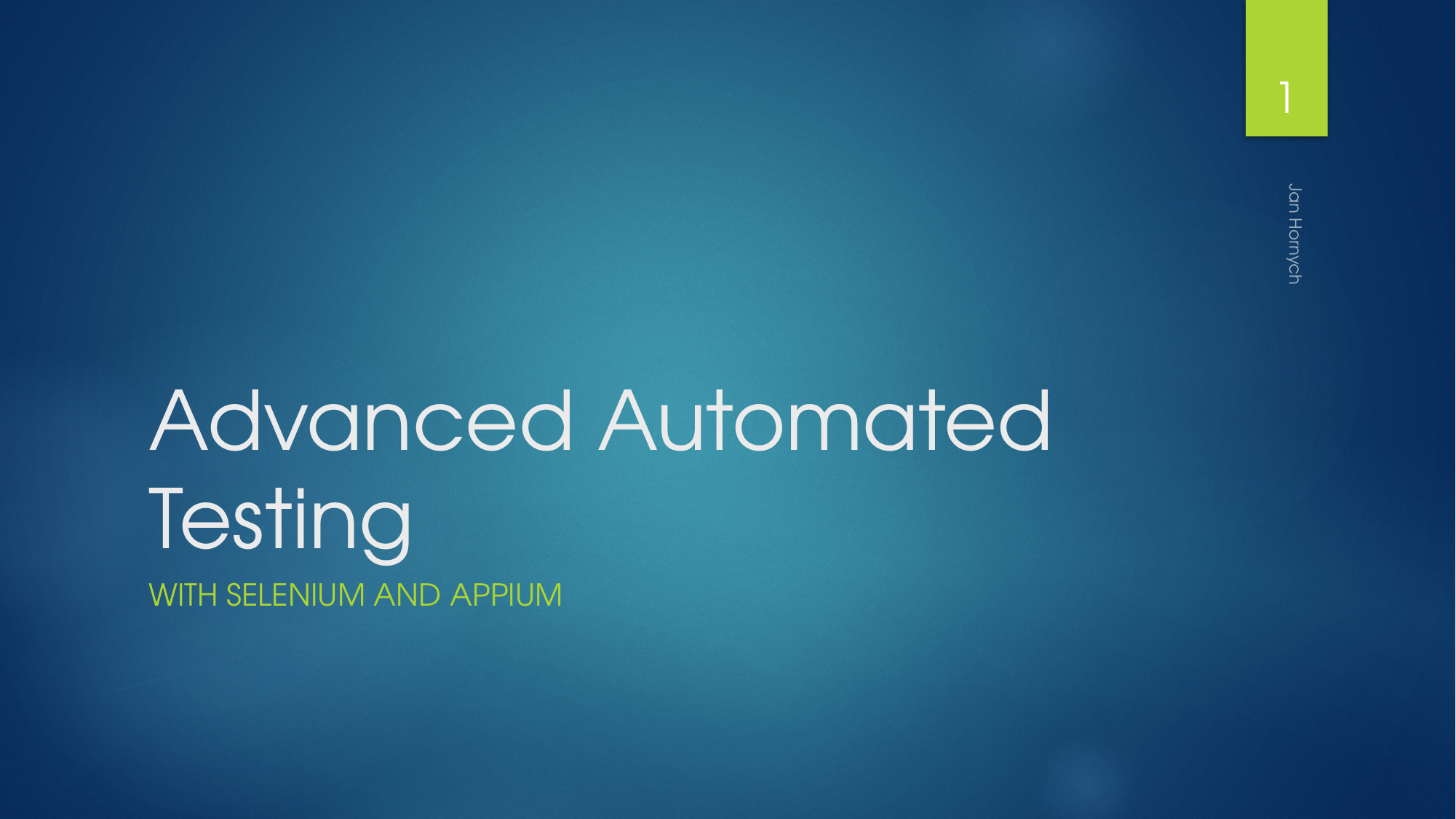

1
# Advanced Automated Testing
Jan Hornych
With Selenium and appium